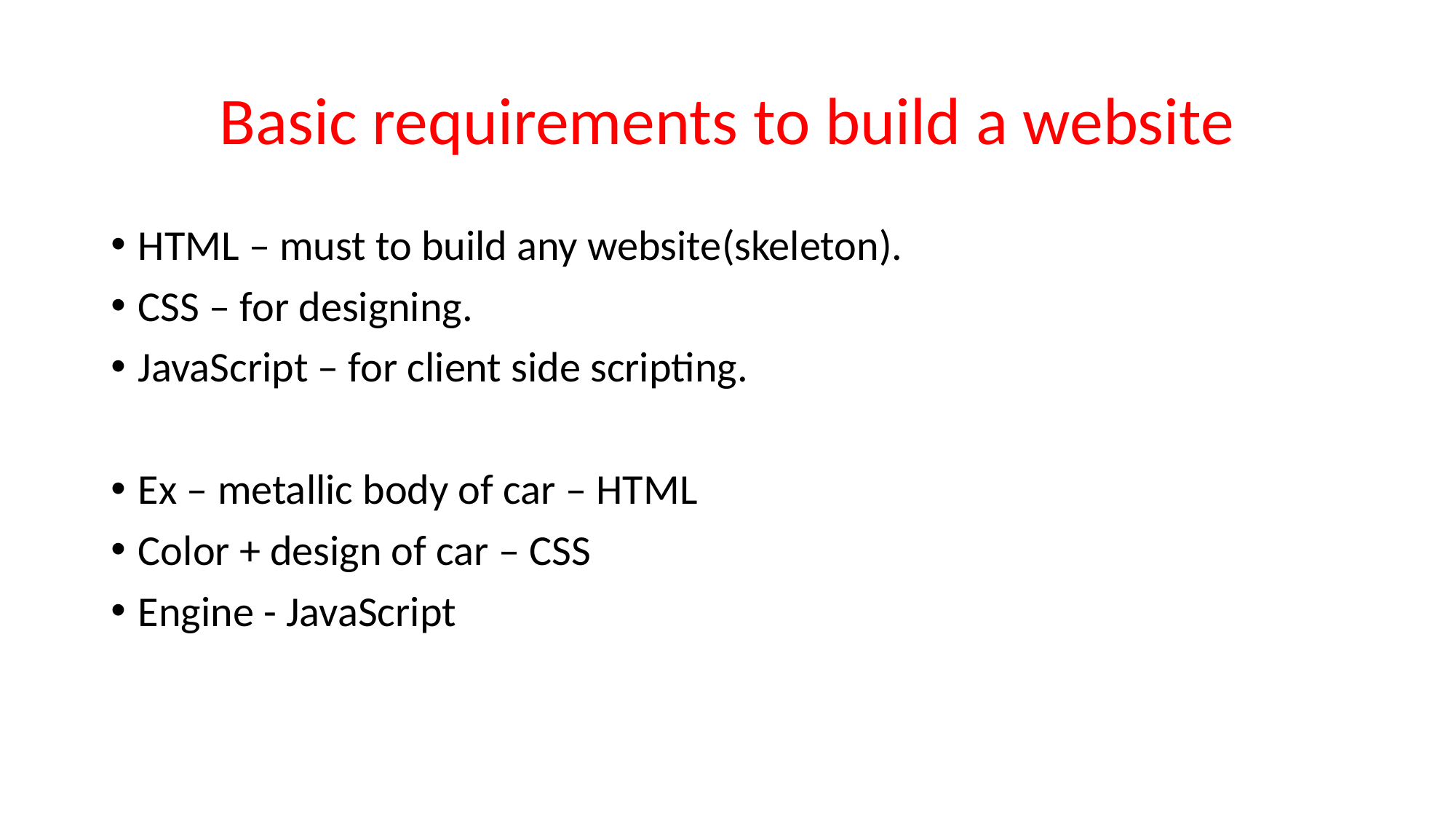

# Basic requirements to build a website
HTML – must to build any website(skeleton).
CSS – for designing.
JavaScript – for client side scripting.

Ex – metallic body of car – HTML
Color + design of car – CSS
Engine - JavaScript